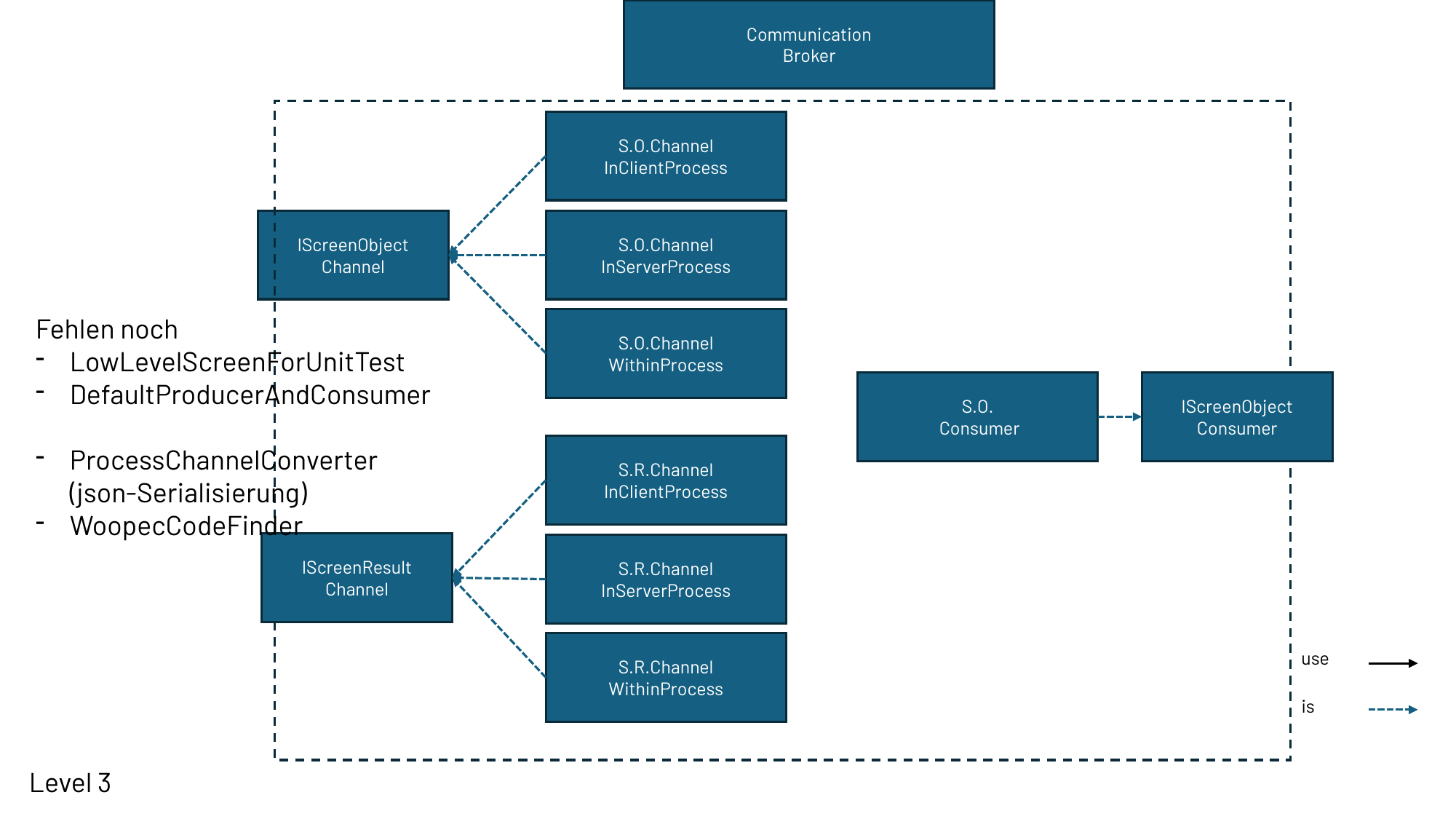

Communication
Broker

S.O.Channel
InClientProcess
IScreenObject
Channel
S.O.Channel
InServerProcess
Fehlen noch
LowLevelScreenForUnitTest
DefaultProducerAndConsumer

ProcessChannelConverter
(json-Serialisierung)
WoopecCodeFinder
S.O.Channel
WithinProcess
S.O.
 Consumer
IScreenObject
Consumer
S.R.Channel
InClientProcess
IScreenResult
Channel
S.R.Channel
InServerProcess
S.R.Channel
WithinProcess
use
is
Level 3